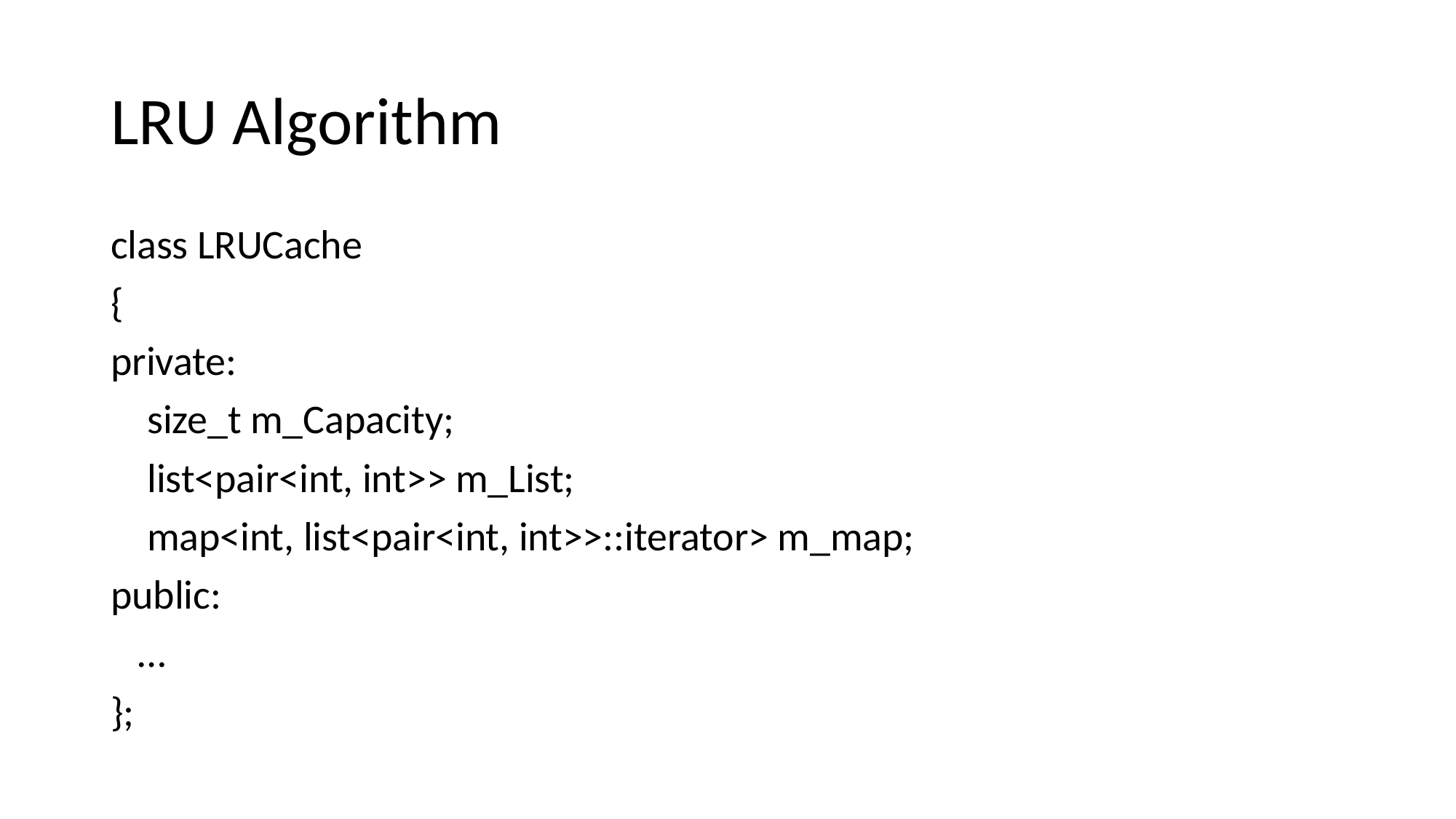

# LRU Algorithm
class LRUCache
{
private:
    size_t m_Capacity;
    list<pair<int, int>> m_List;
    map<int, list<pair<int, int>>::iterator> m_map;
public:
   …
};